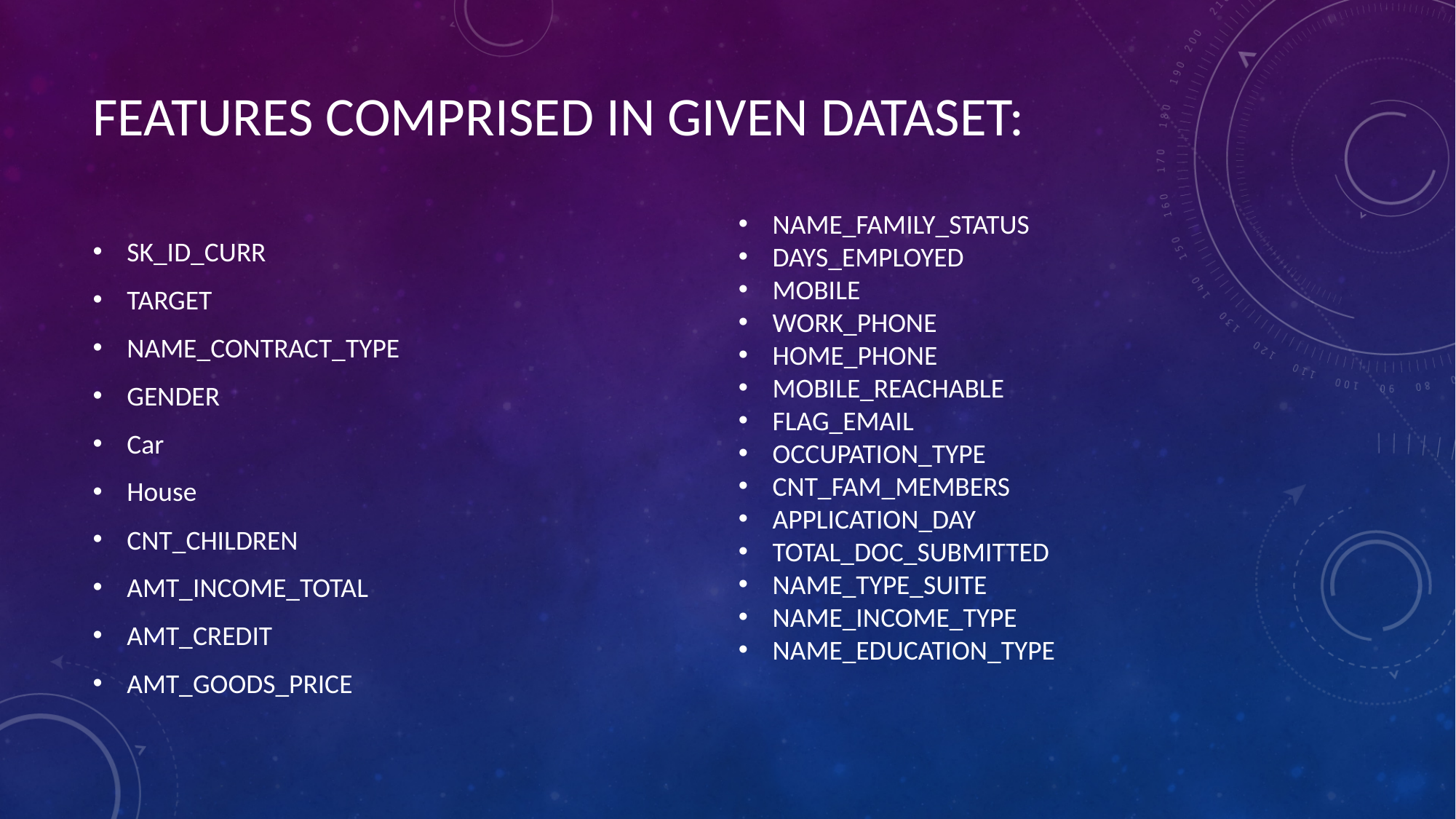

# Features comprised in given dataset:
NAME_FAMILY_STATUS
DAYS_EMPLOYED
MOBILE
WORK_PHONE
HOME_PHONE
MOBILE_REACHABLE
FLAG_EMAIL
OCCUPATION_TYPE
CNT_FAM_MEMBERS
APPLICATION_DAY
TOTAL_DOC_SUBMITTED
NAME_TYPE_SUITE
NAME_INCOME_TYPE
NAME_EDUCATION_TYPE

SK_ID_CURR
TARGET
NAME_CONTRACT_TYPE
GENDER
Car
House
CNT_CHILDREN
AMT_INCOME_TOTAL
AMT_CREDIT
AMT_GOODS_PRICE